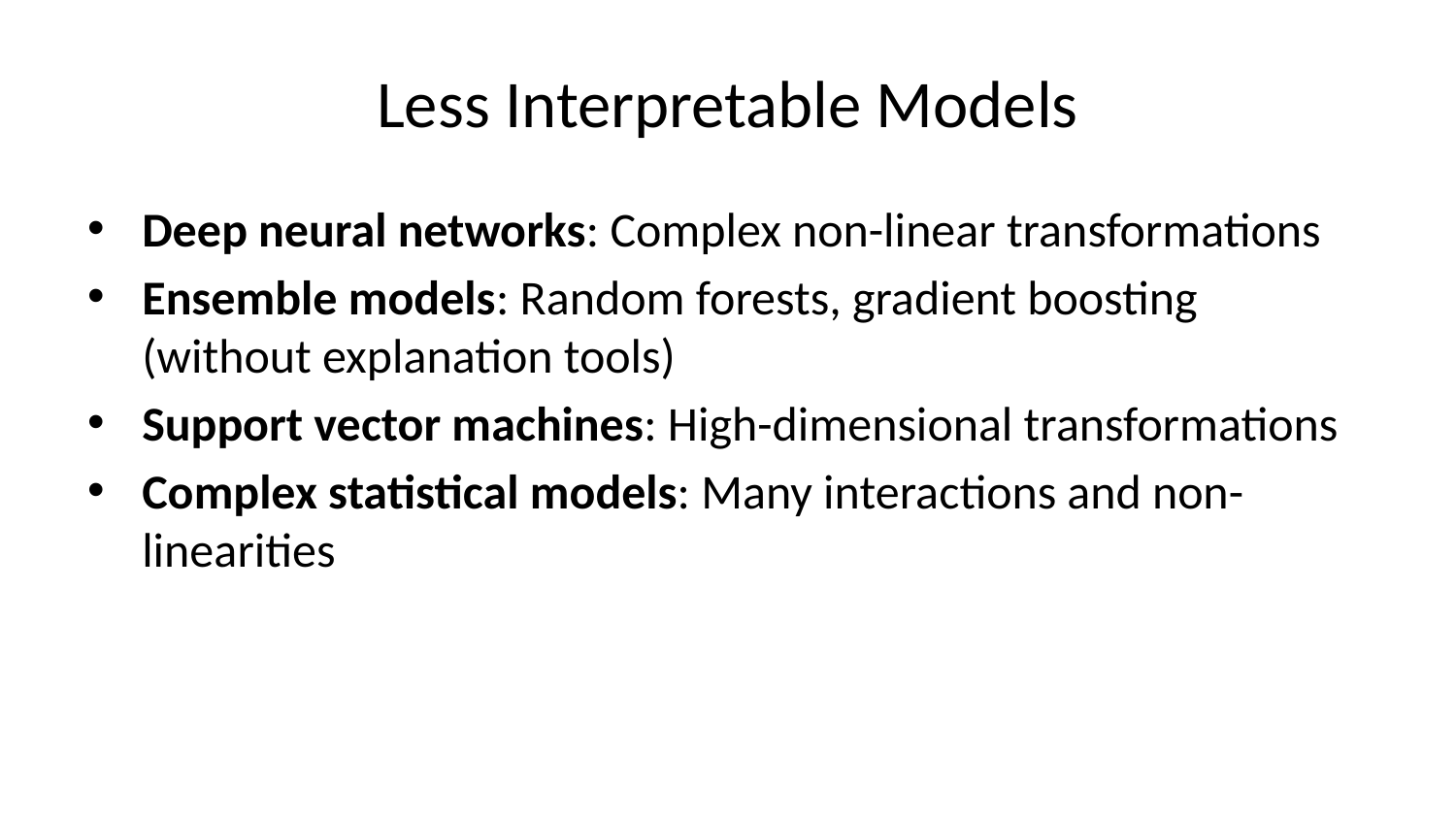

# Less Interpretable Models
Deep neural networks: Complex non-linear transformations
Ensemble models: Random forests, gradient boosting (without explanation tools)
Support vector machines: High-dimensional transformations
Complex statistical models: Many interactions and non-linearities